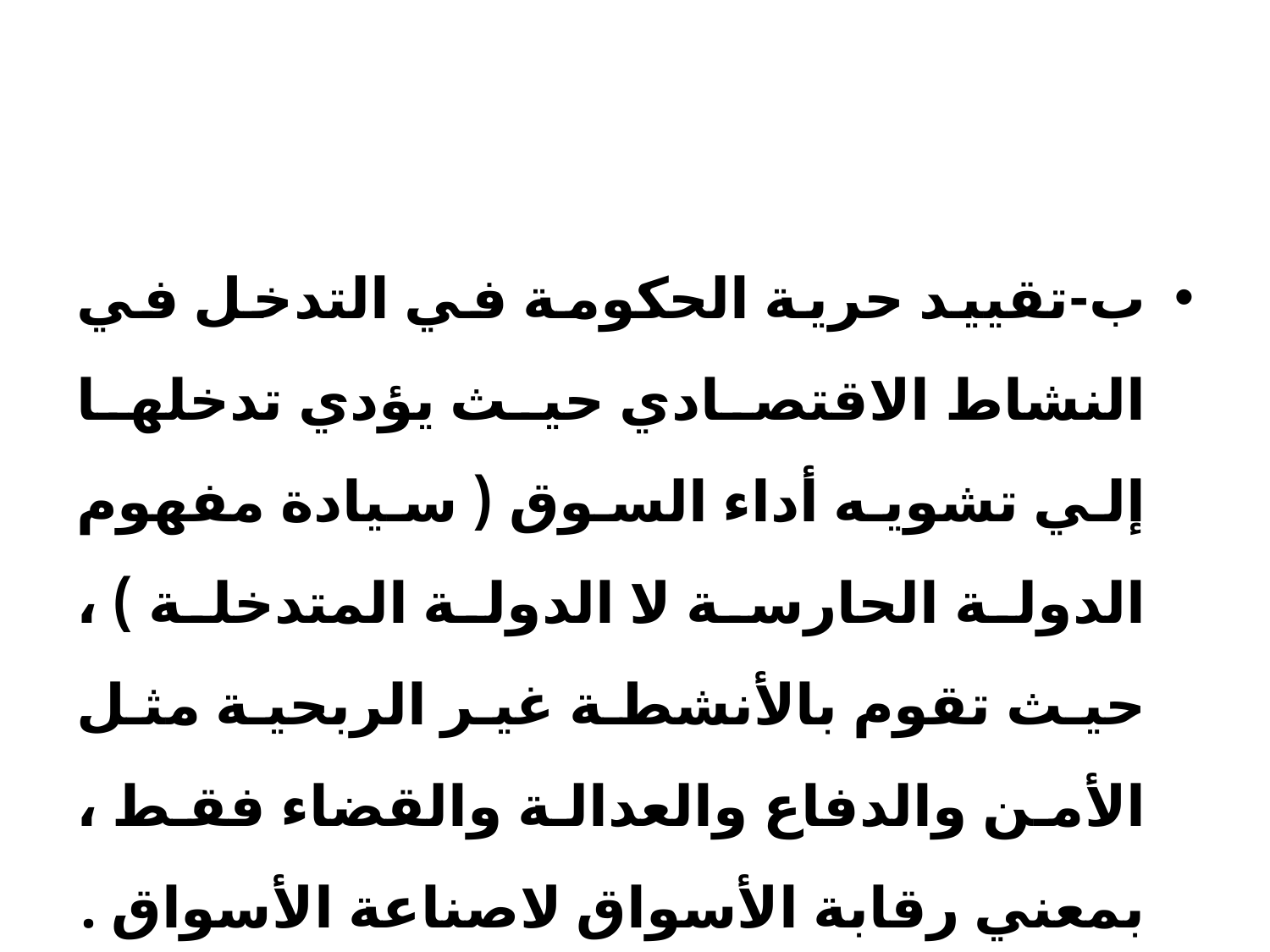

#
ب‌-	تقييد حرية الحكومة في التدخل في النشاط الاقتصادي حيث يؤدي تدخلها إلي تشويه أداء السوق ( سيادة مفهوم الدولة الحارسة لا الدولة المتدخلة ) ، حيث تقوم بالأنشطة غير الربحية مثل الأمن والدفاع والعدالة والقضاء فقط ، بمعني رقابة الأسواق لاصناعة الأسواق .